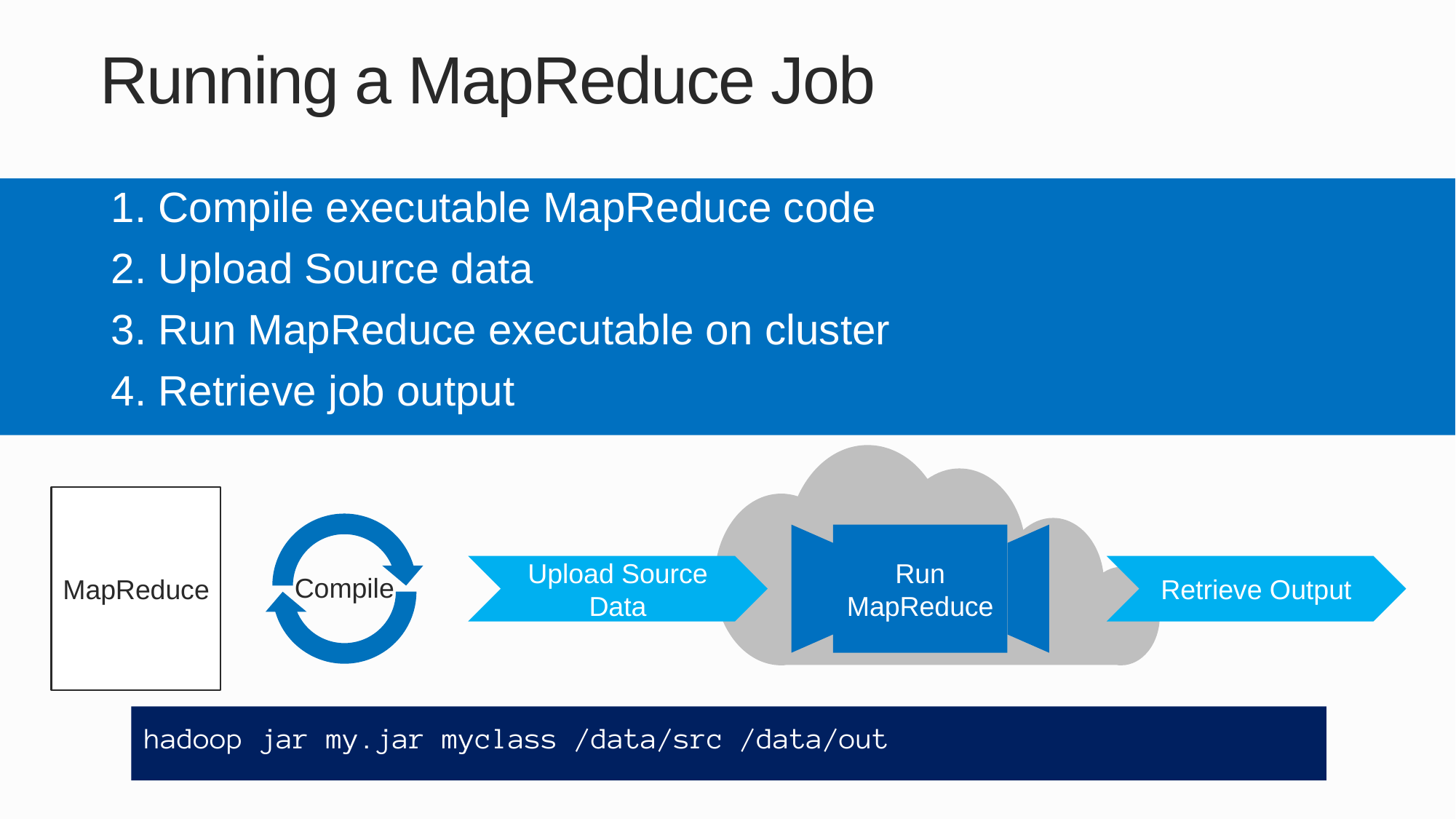

# Running a MapReduce Job
1. Compile executable MapReduce code
2. Upload Source data
3. Run MapReduce executable on cluster
4. Retrieve job output

Run MapReduce

Upload Source Data
Retrieve Output
MapReduce

Compile
 hadoop jar my.jar myclass /data/src /data/out